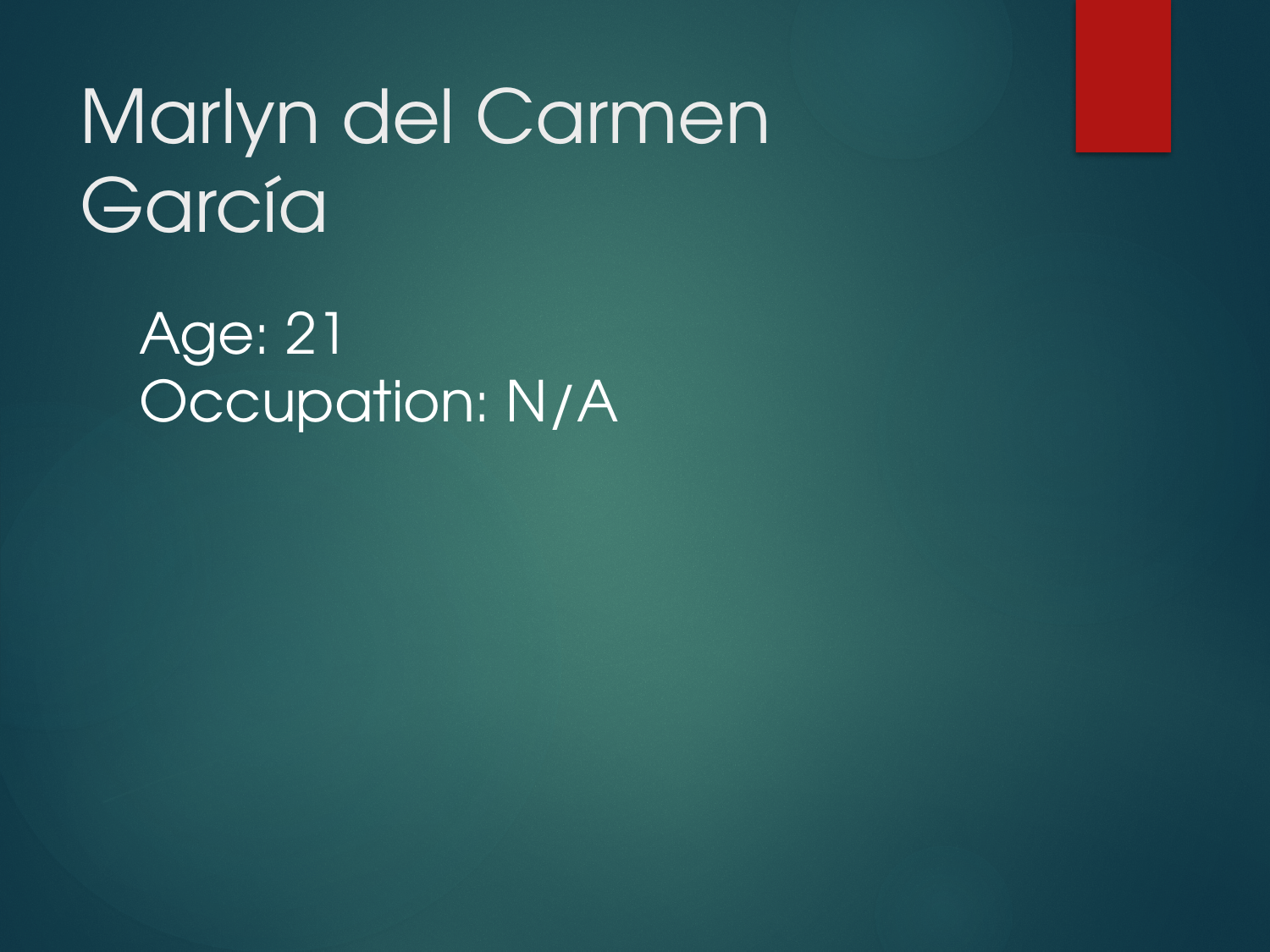

# Marlyn del Carmen García

Age: 21
Occupation: N/A